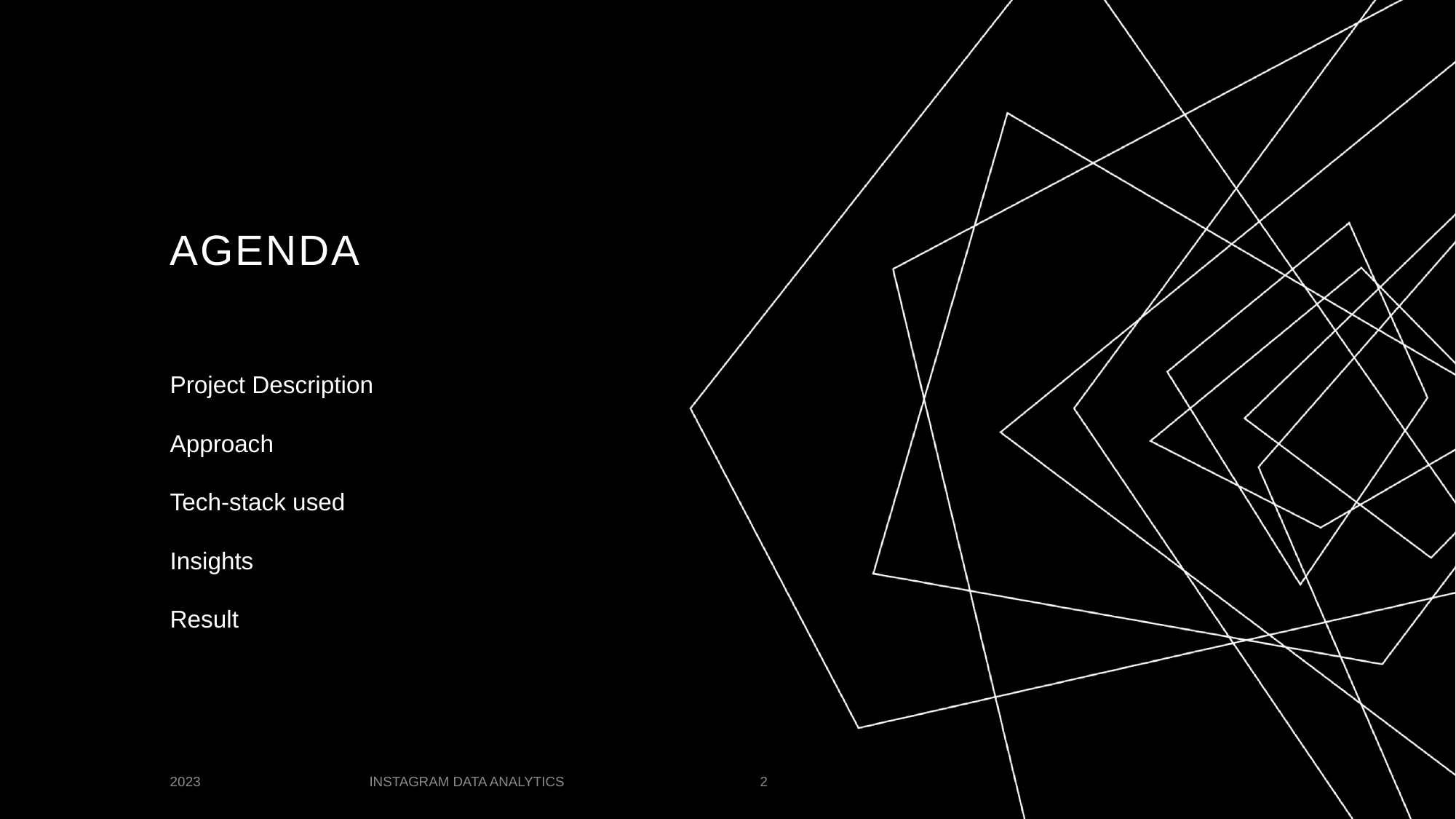

# AGENDA
Project Description
Approach
Tech-stack used
Insights
Result
INSTAGRAM DATA ANALYTICS
2023
2